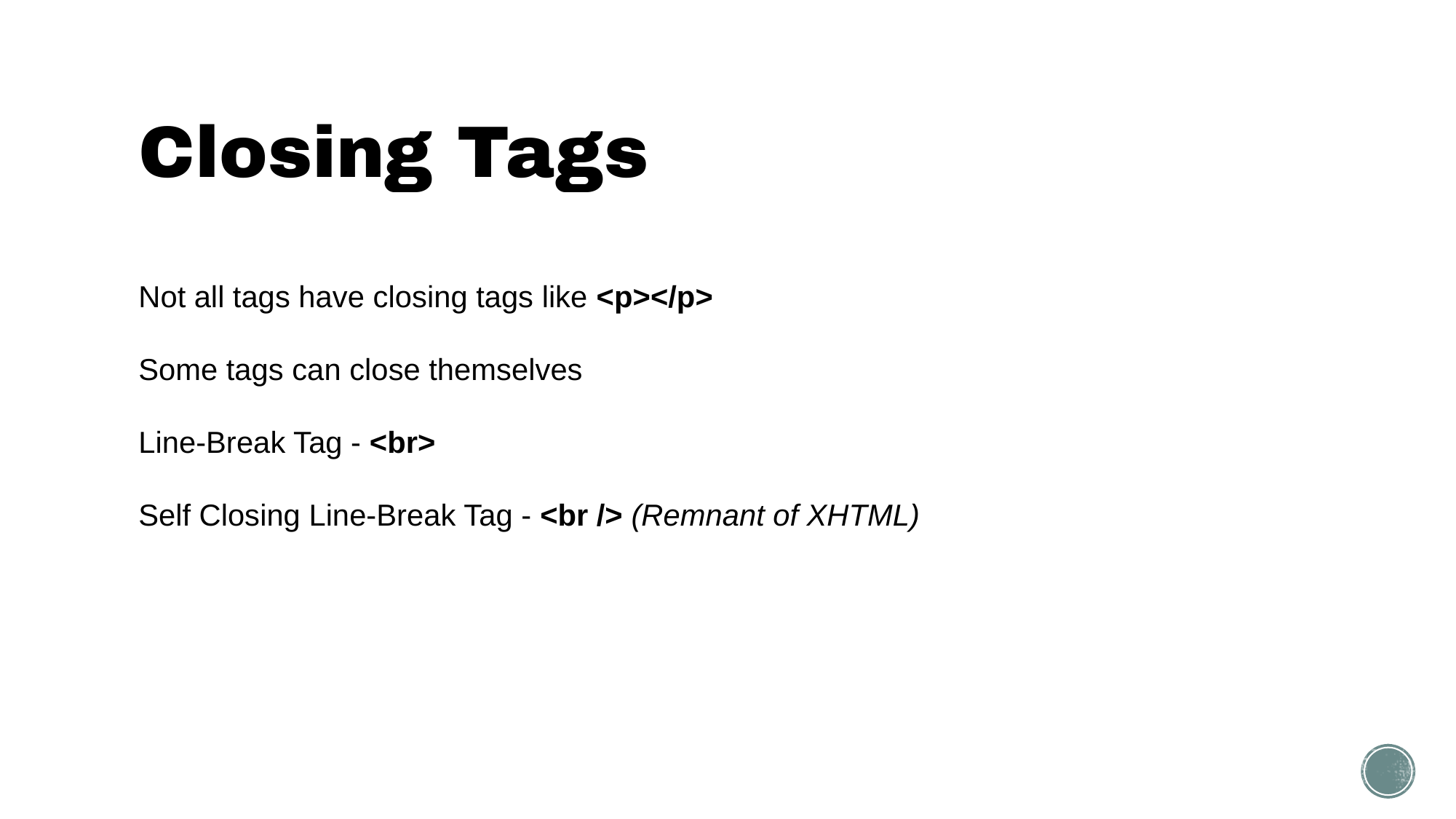

# Closing Tags
Not all tags have closing tags like <p></p>
Some tags can close themselves
Line-Break Tag - <br>
Self Closing Line-Break Tag - <br /> (Remnant of XHTML)